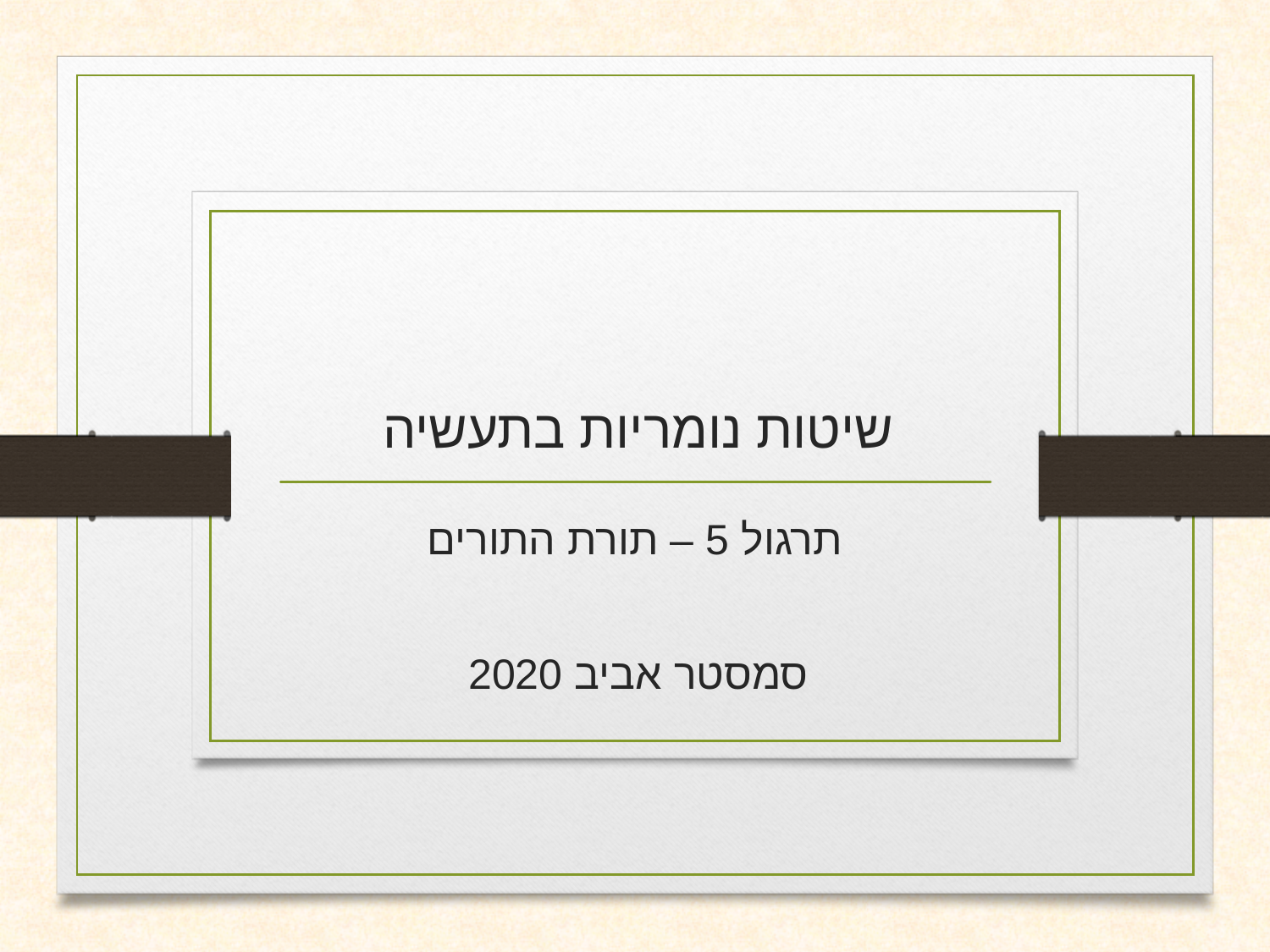

# שיטות נומריות בתעשיה
 תרגול 5 – תורת התורים

סמסטר אביב 2020